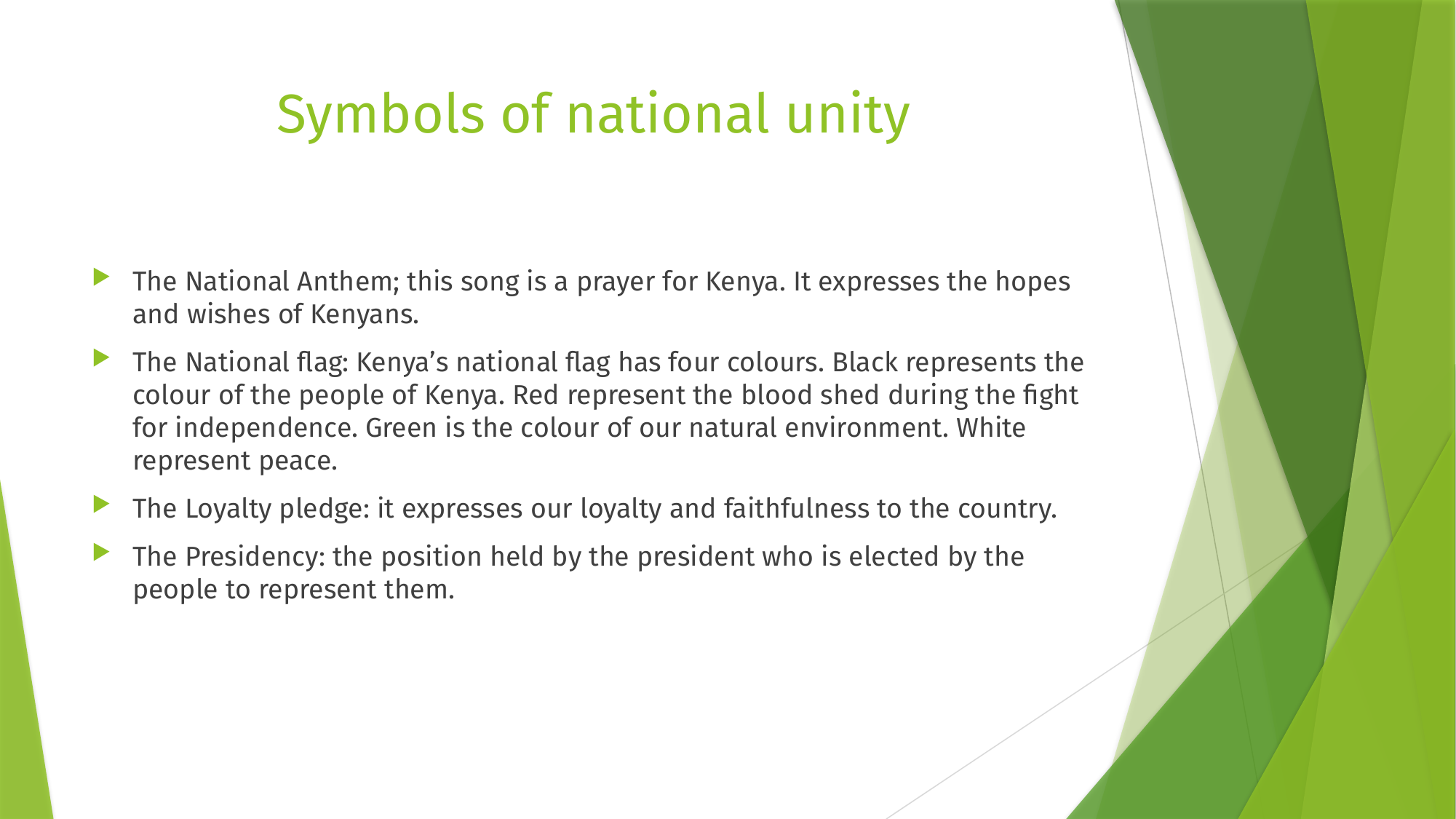

# Symbols of national unity
The National Anthem; this song is a prayer for Kenya. It expresses the hopes and wishes of Kenyans.
The National flag: Kenya’s national flag has four colours. Black represents the colour of the people of Kenya. Red represent the blood shed during the fight for independence. Green is the colour of our natural environment. White represent peace.
The Loyalty pledge: it expresses our loyalty and faithfulness to the country.
The Presidency: the position held by the president who is elected by the people to represent them.